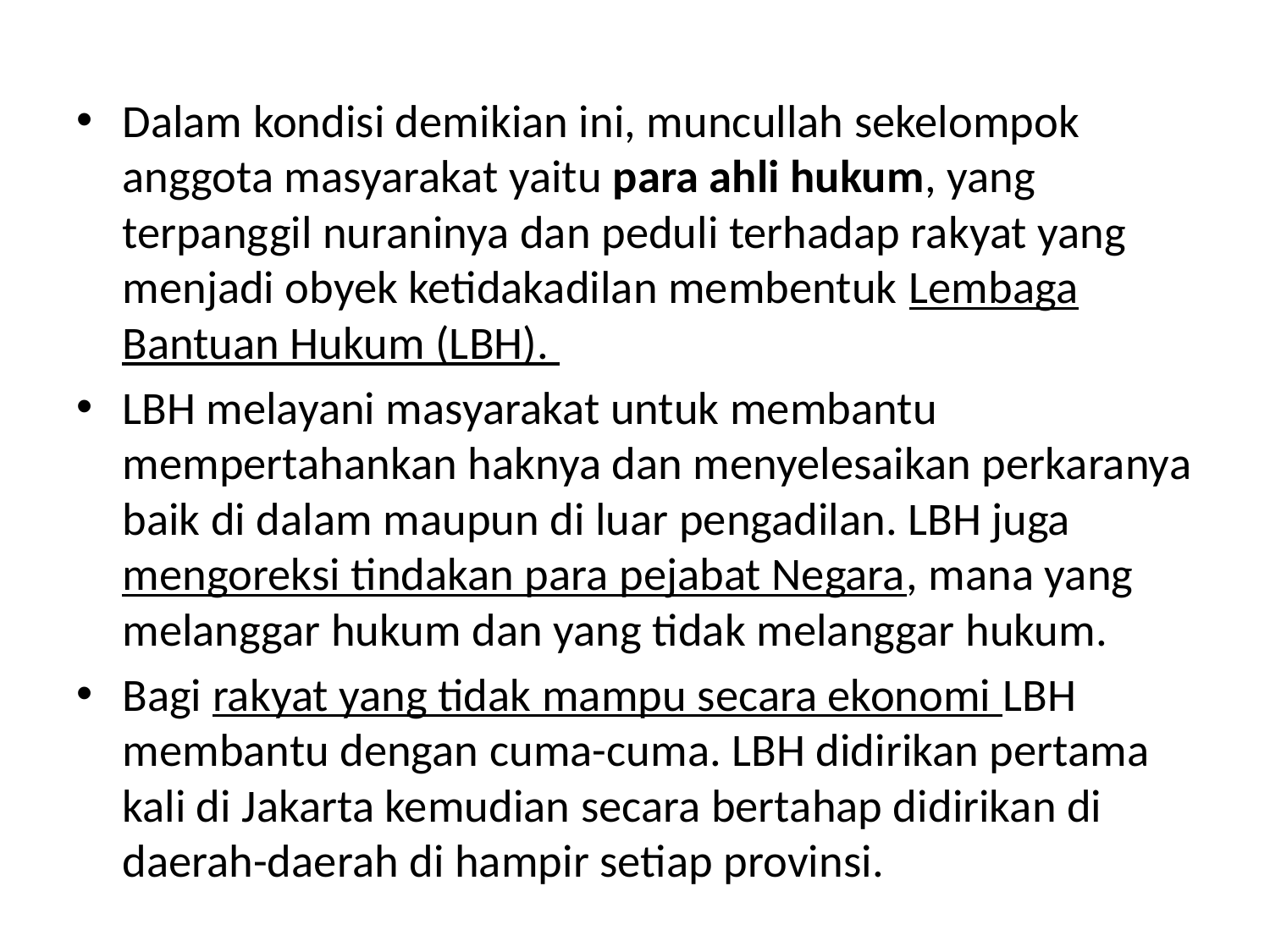

#
Dalam kondisi demikian ini, muncullah sekelompok anggota masyarakat yaitu para ahli hukum, yang terpanggil nuraninya dan peduli terhadap rakyat yang menjadi obyek ketidakadilan membentuk Lembaga Bantuan Hukum (LBH).
LBH melayani masyarakat untuk membantu mempertahankan haknya dan menyelesaikan perkaranya baik di dalam maupun di luar pengadilan. LBH juga mengoreksi tindakan para pejabat Negara, mana yang melanggar hukum dan yang tidak melanggar hukum.
Bagi rakyat yang tidak mampu secara ekonomi LBH membantu dengan cuma-cuma. LBH didirikan pertama kali di Jakarta kemudian secara bertahap didirikan di daerah-daerah di hampir setiap provinsi.